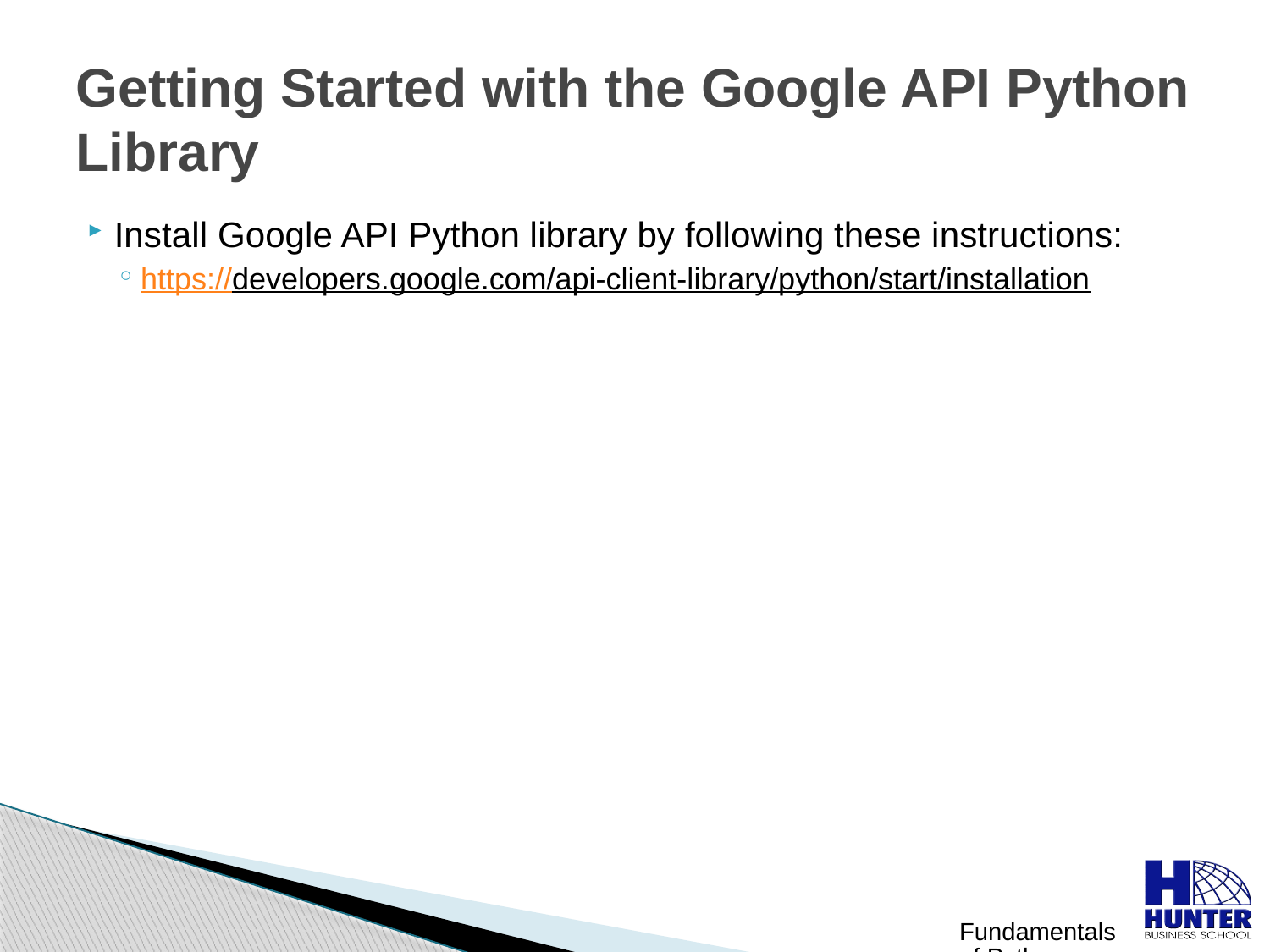

# Getting Started with the Google API Python Library
Install Google API Python library by following these instructions:
https://developers.google.com/api-client-library/python/start/installation
Fundamentals of Python